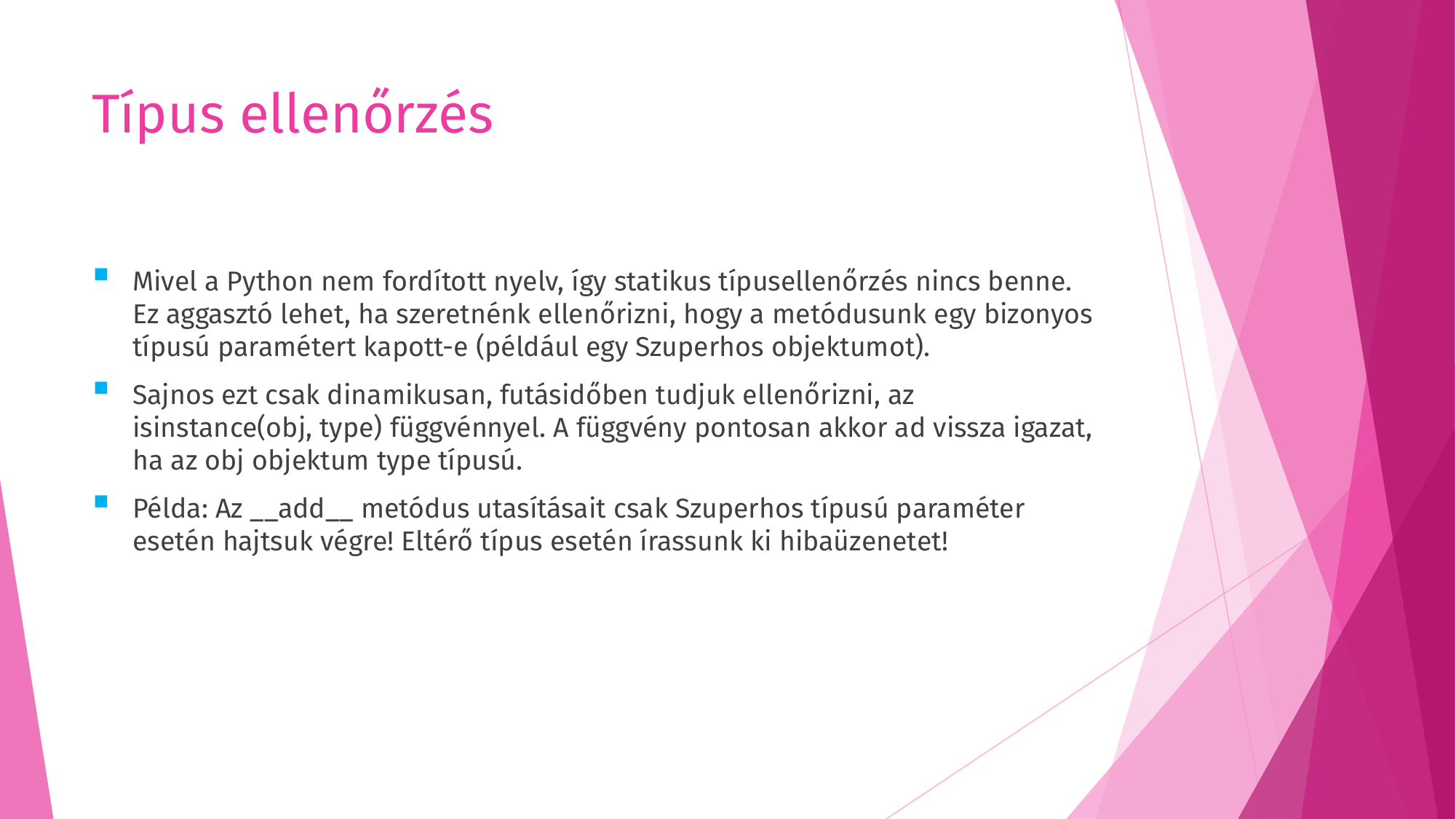

# Típus ellenőrzés
Mivel a Python nem fordított nyelv, így statikus típusellenőrzés nincs benne. Ez aggasztó lehet, ha szeretnénk ellenőrizni, hogy a metódusunk egy bizonyos típusú paramétert kapott-e (például egy Szuperhos objektumot).
Sajnos ezt csak dinamikusan, futásidőben tudjuk ellenőrizni, az isinstance(obj, type) függvénnyel. A függvény pontosan akkor ad vissza igazat, ha az obj objektum type típusú.
Példa: Az __add__ metódus utasításait csak Szuperhos típusú paraméter esetén hajtsuk végre! Eltérő típus esetén írassunk ki hibaüzenetet!